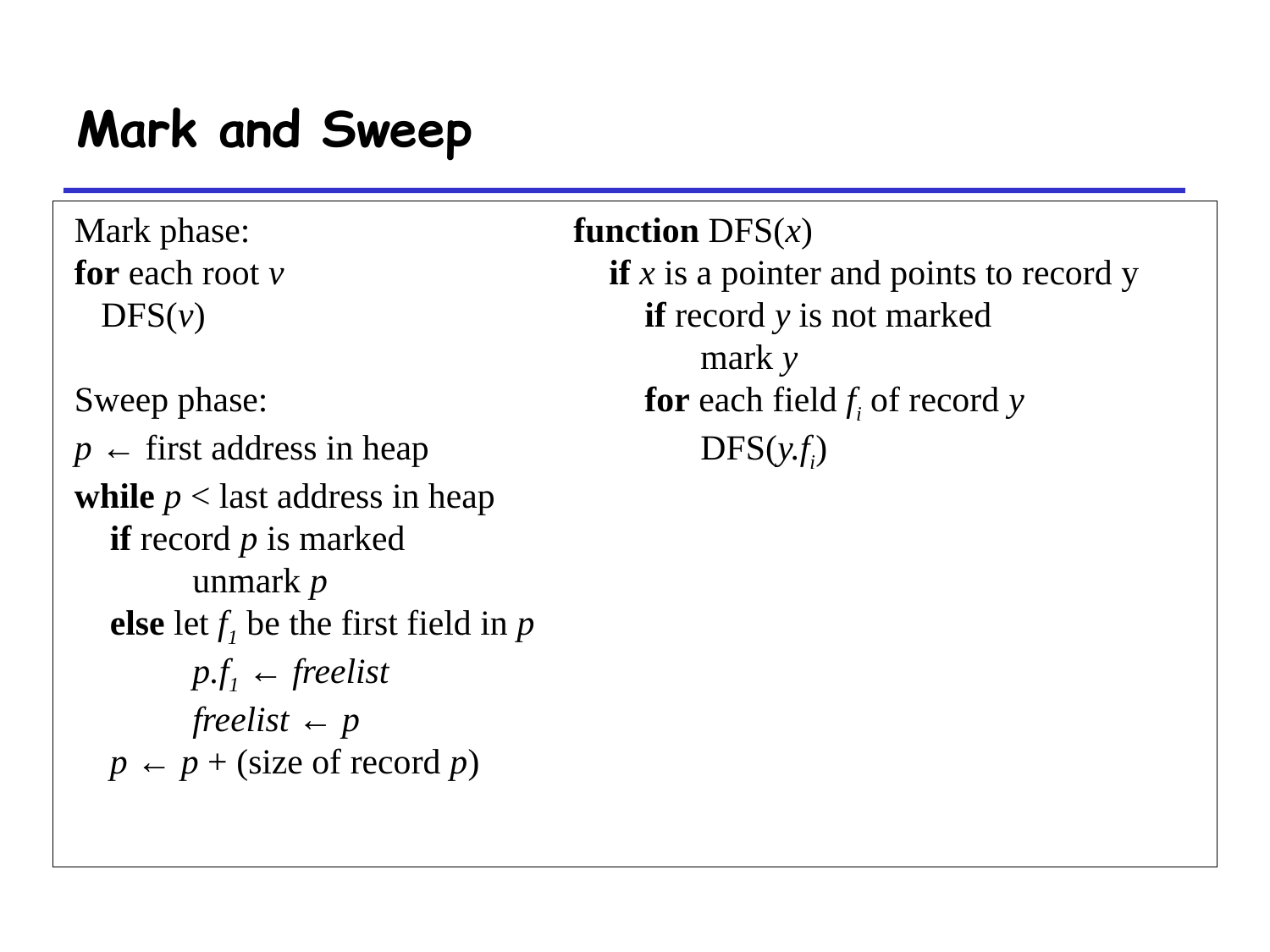

# Mark and Sweep
 Mark phase:			function DFS(x)
 for each root v			    if x is a pointer and points to record y
    DFS(v)			        if record y is not marked
				            	mark y
 Sweep phase:			        for each field fi of record y
 p ← first address in heap			DFS(y.fi)
 while p < last address in heap
     if record p is marked
	unmark p
     else let f1 be the first field in p
	p.f1 ← freelist
	freelist ← p
     p ← p + (size of record p)